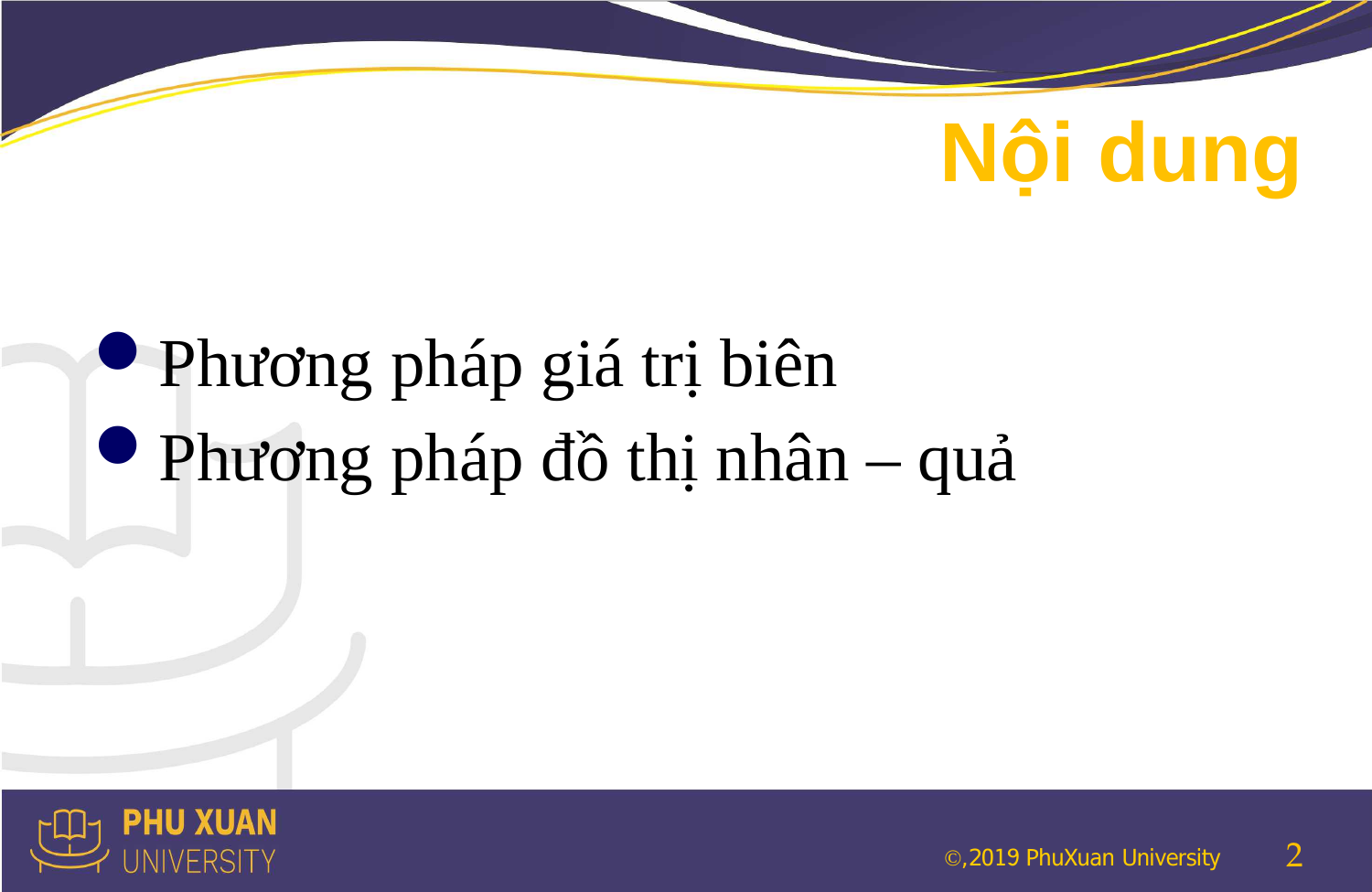

# Nội dung

Phương pháp giá trị biên
Phương pháp đồ thị nhân – quả
2